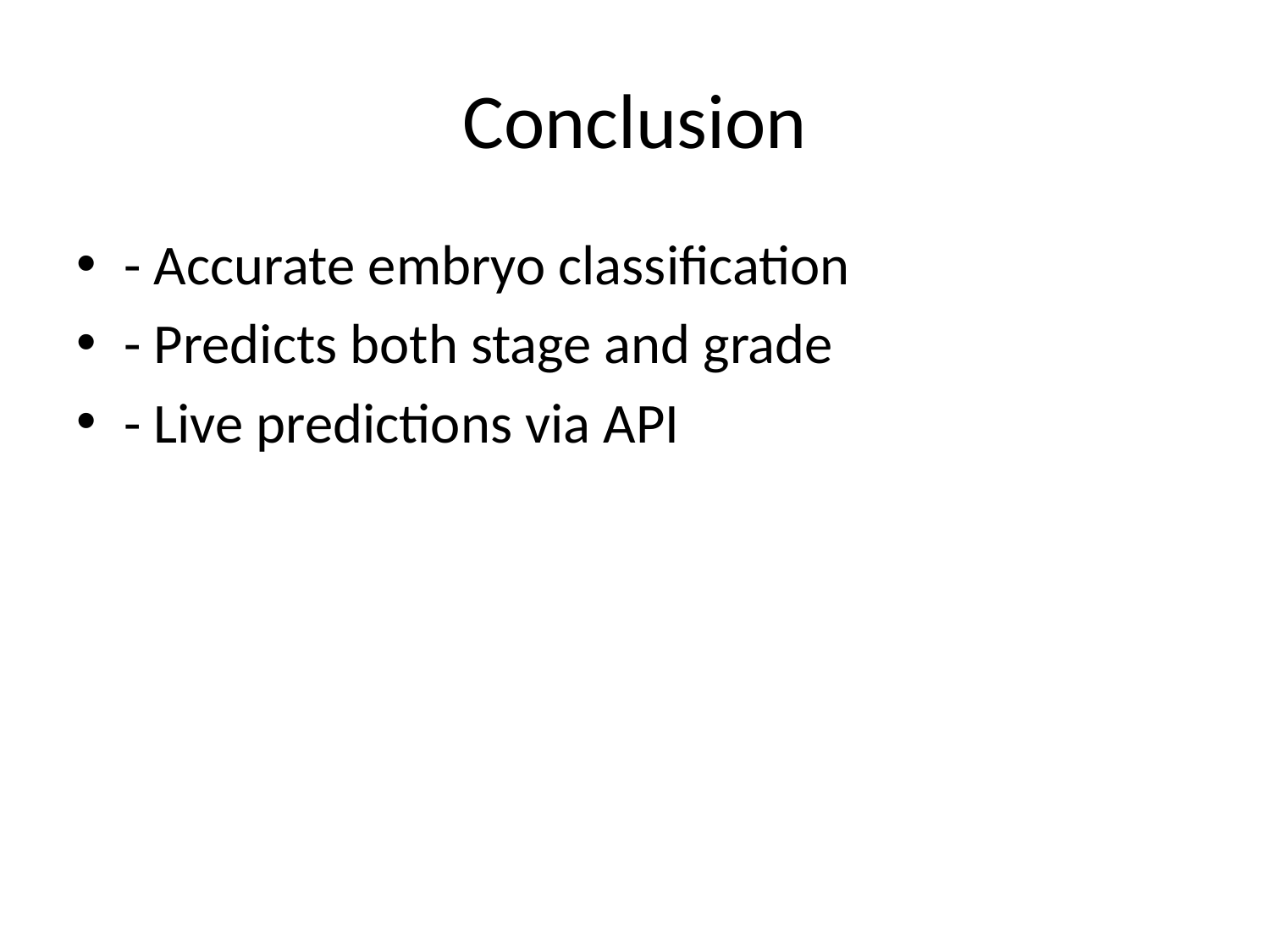

# Conclusion
- Accurate embryo classification
- Predicts both stage and grade
- Live predictions via API